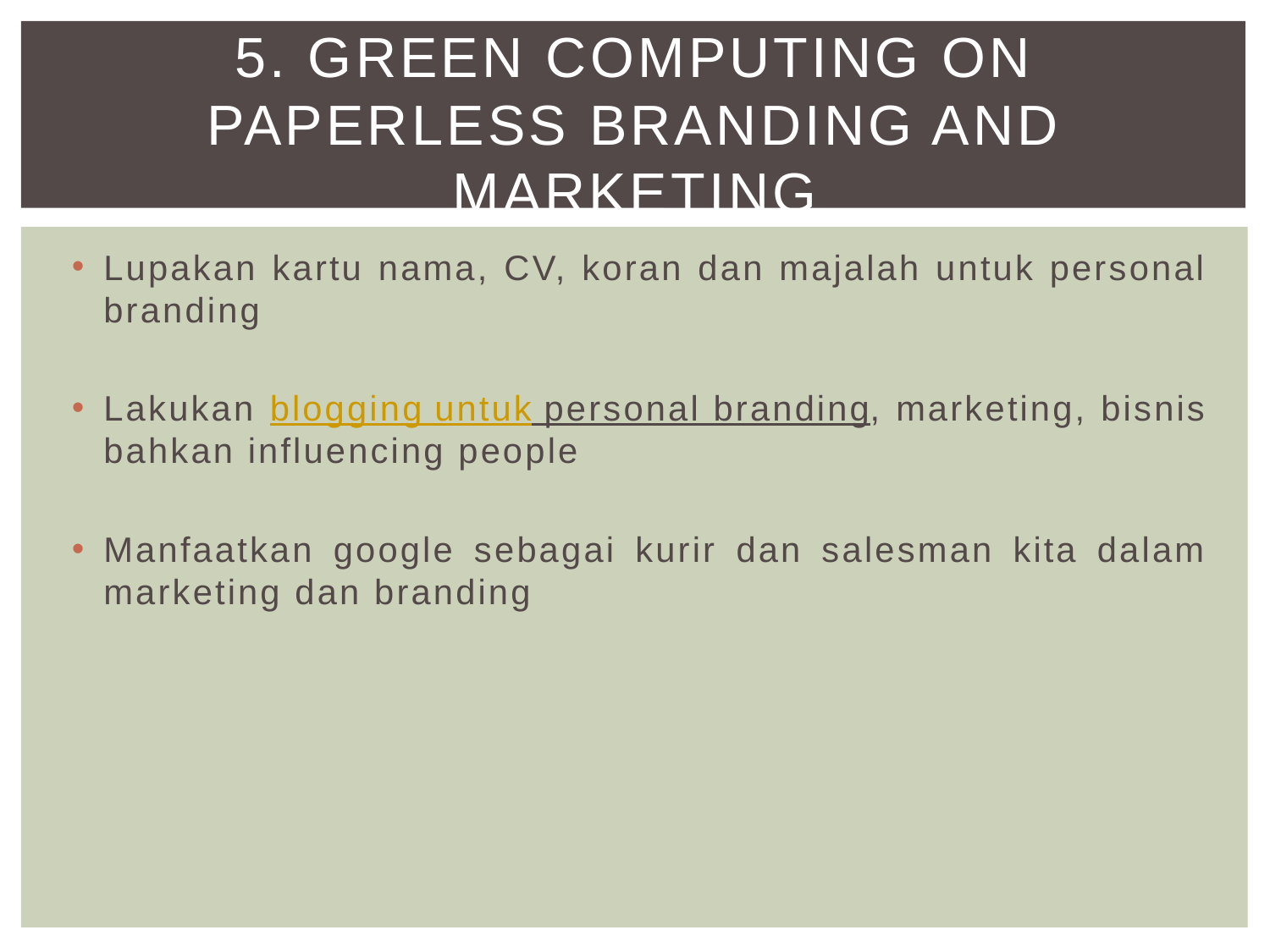

# 5. Green Computing on Paperless Branding and Marketing
Lupakan kartu nama, CV, koran dan majalah untuk personal branding

Lakukan blogging untuk personal branding, marketing, bisnis bahkan influencing people

Manfaatkan google sebagai kurir dan salesman kita dalam marketing dan branding